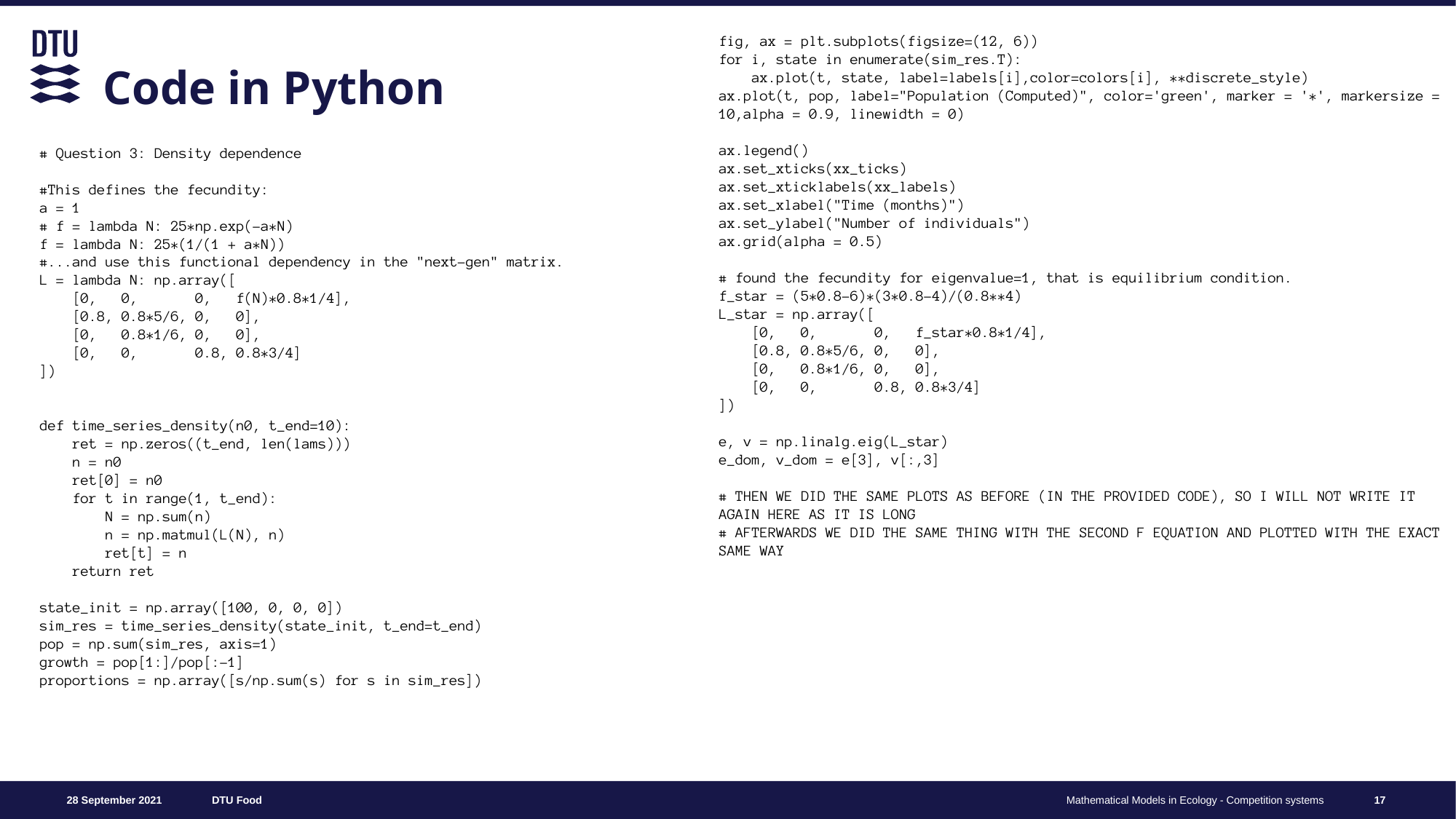

fig, ax = plt.subplots(figsize=(12, 6))
for i, state in enumerate(sim_res.T):
    ax.plot(t, state, label=labels[i],color=colors[i], **discrete_style)
ax.plot(t, pop, label="Population (Computed)", color='green', marker = '*', markersize = 10,alpha = 0.9, linewidth = 0)

ax.legend()
ax.set_xticks(xx_ticks)
ax.set_xticklabels(xx_labels)
ax.set_xlabel("Time (months)")
ax.set_ylabel("Number of individuals")
ax.grid(alpha = 0.5)

# found the fecundity for eigenvalue=1, that is equilibrium condition.
f_star = (5*0.8-6)*(3*0.8-4)/(0.8**4)
L_star = np.array([
    [0,   0,       0,   f_star*0.8*1/4],
    [0.8, 0.8*5/6, 0,   0],
    [0,   0.8*1/6, 0,   0],
    [0,   0,       0.8, 0.8*3/4]
])

e, v = np.linalg.eig(L_star)
e_dom, v_dom = e[3], v[:,3]

# THEN WE DID THE SAME PLOTS AS BEFORE (IN THE PROVIDED CODE), SO I WILL NOT WRITE IT AGAIN HERE AS IT IS LONG
# AFTERWARDS WE DID THE SAME THING WITH THE SECOND F EQUATION AND PLOTTED WITH THE EXACT SAME WAY
# Code in Python
# Question 3: Density dependence

#This defines the fecundity:
a = 1
# f = lambda N: 25*np.exp(-a*N)
f = lambda N: 25*(1/(1 + a*N))
#...and use this functional dependency in the "next-gen" matrix.
L = lambda N: np.array([
    [0,   0,       0,   f(N)*0.8*1/4],
    [0.8, 0.8*5/6, 0,   0],
    [0,   0.8*1/6, 0,   0],
    [0,   0,       0.8, 0.8*3/4]
])

def time_series_density(n0, t_end=10):
    ret = np.zeros((t_end, len(lams)))
    n = n0
    ret[0] = n0
    for t in range(1, t_end):
        N = np.sum(n)
        n = np.matmul(L(N), n)
        ret[t] = n
    return ret

state_init = np.array([100, 0, 0, 0])
sim_res = time_series_density(state_init, t_end=t_end)
pop = np.sum(sim_res, axis=1)
growth = pop[1:]/pop[:-1]
proportions = np.array([s/np.sum(s) for s in sim_res])
17
Mathematical Models in Ecology - Competition